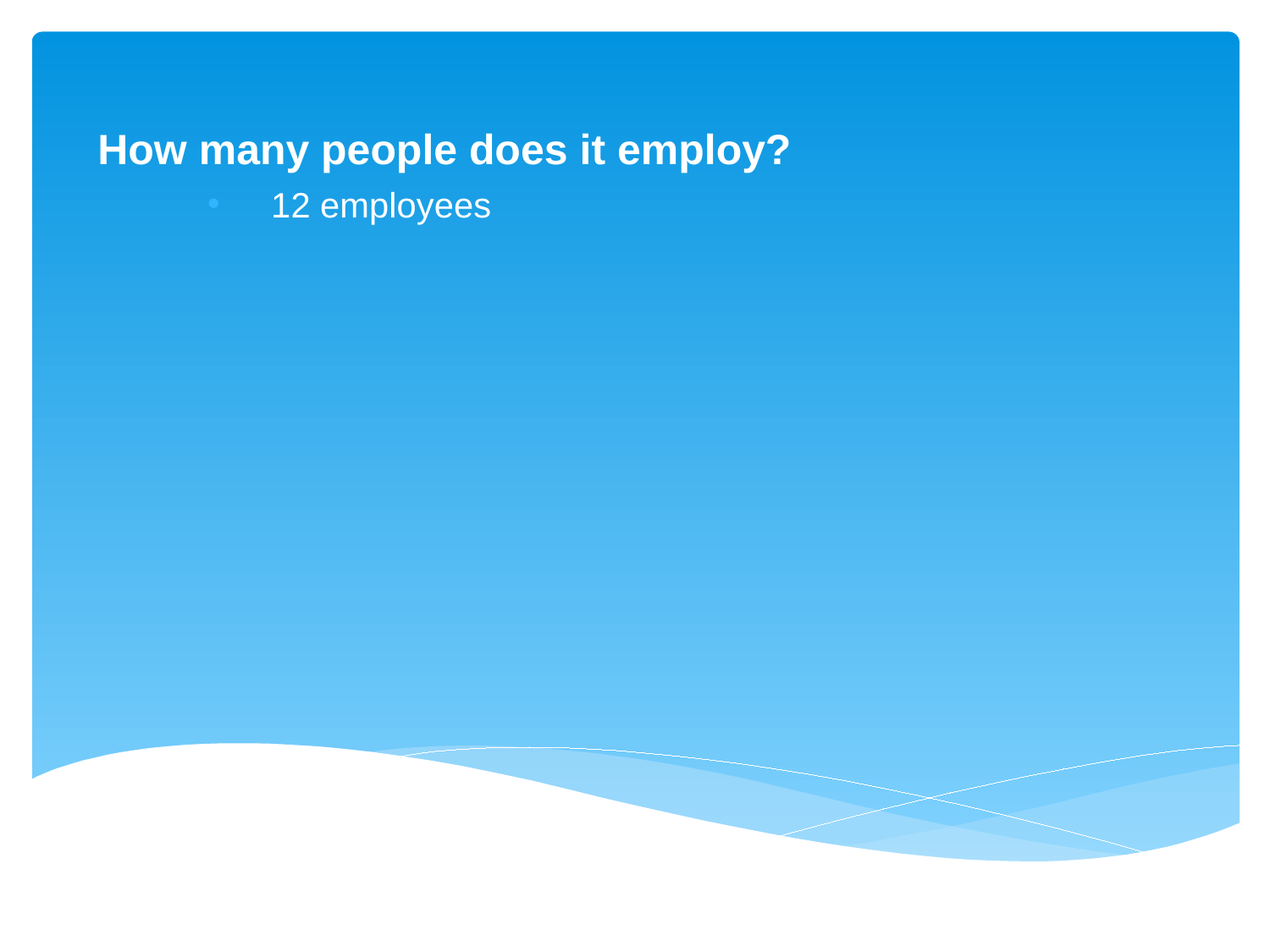

# How many people does it employ?
12 employees